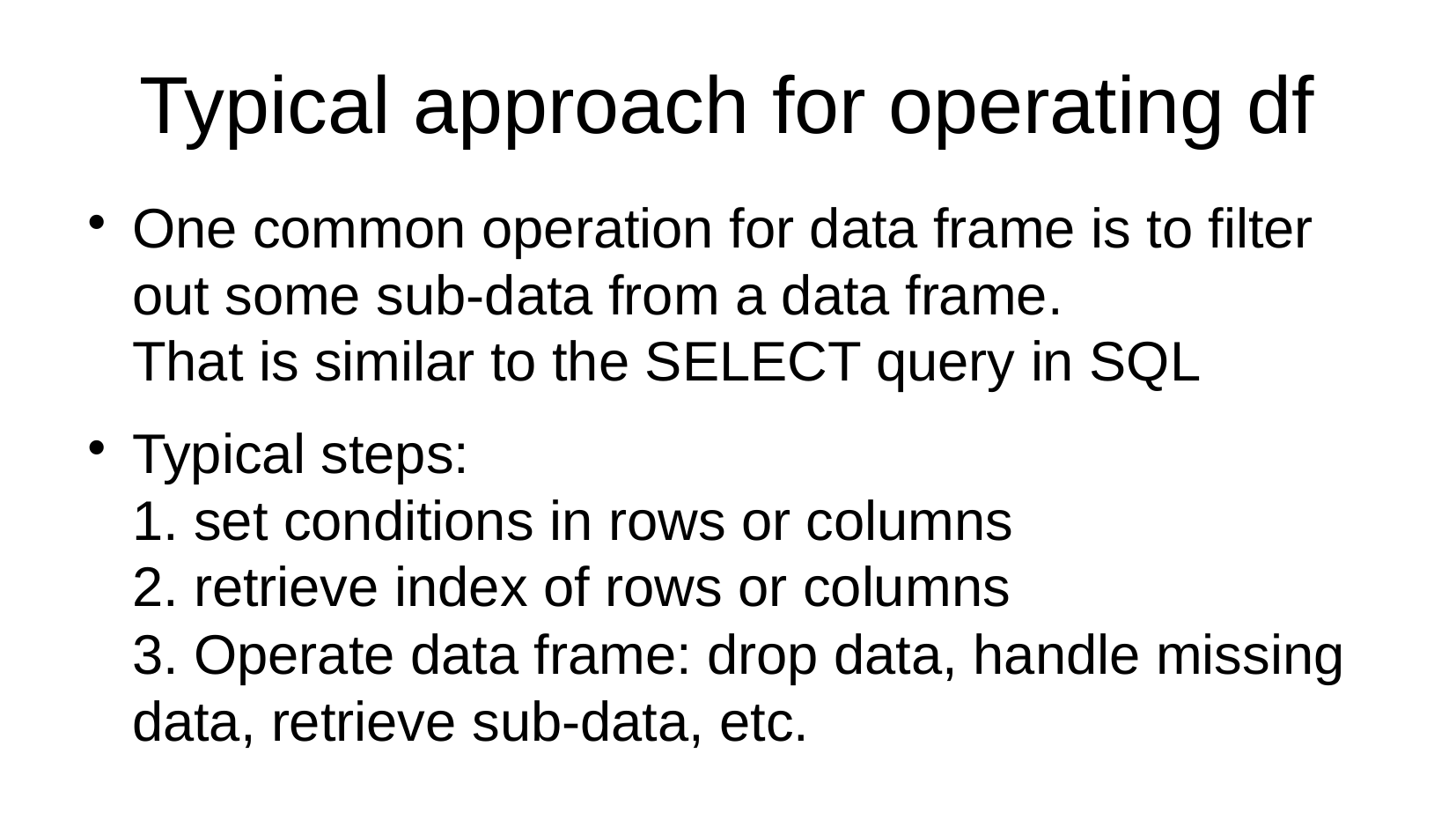

Typical approach for operating df
One common operation for data frame is to filter out some sub-data from a data frame.
That is similar to the SELECT query in SQL
Typical steps:
1. set conditions in rows or columns
2. retrieve index of rows or columns
3. Operate data frame: drop data, handle missing data, retrieve sub-data, etc.